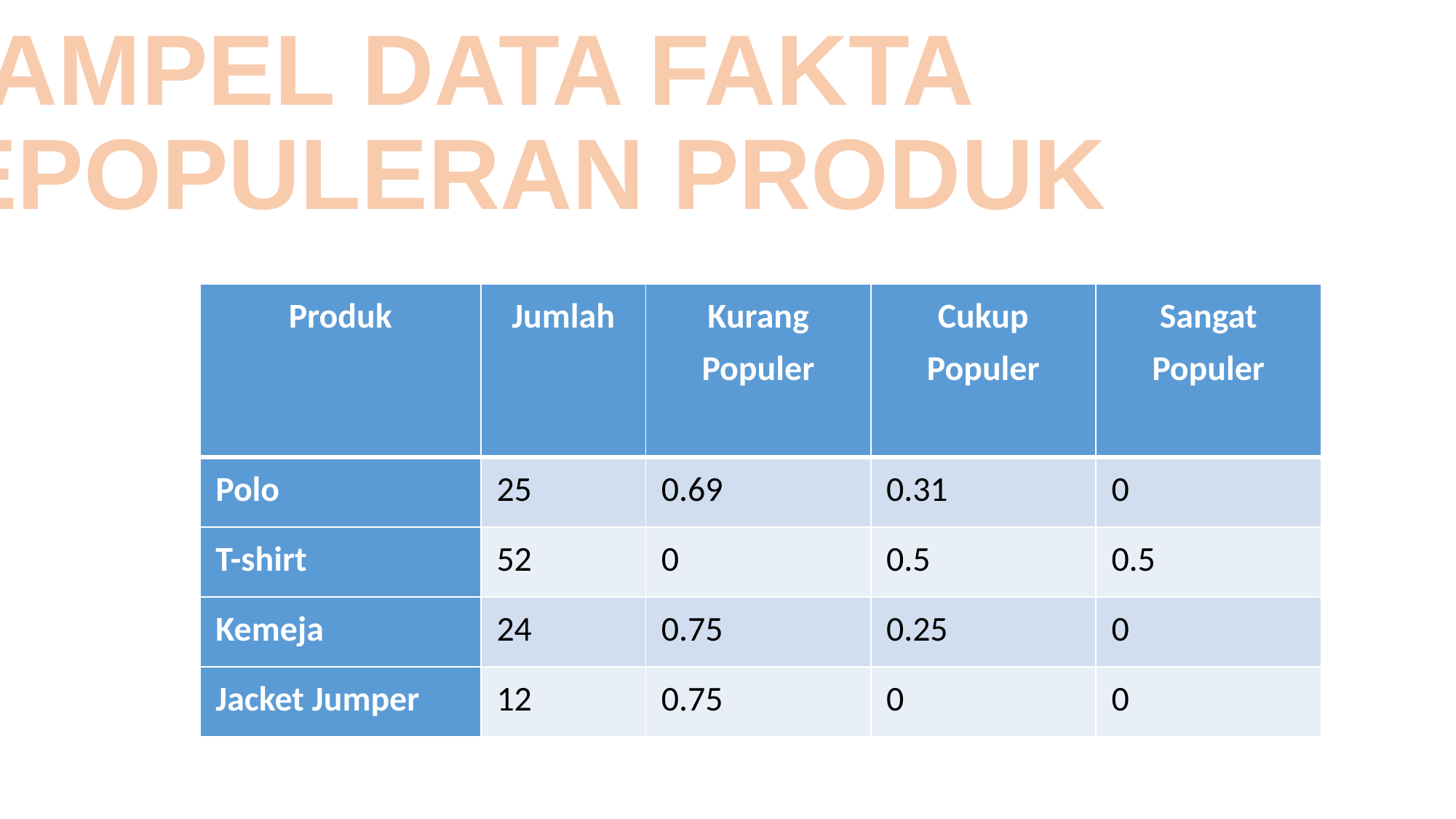

SAMPEL DATA FAKTA

Soling Problem
KEPOPULERAN PRODUK
| Produk | Jumlah | Kurang Populer | Cukup Populer | Sangat Populer |
| --- | --- | --- | --- | --- |
| Polo | 25 | 0.69 | 0.31 | 0 |
| T-shirt | 52 | 0 | 0.5 | 0.5 |
| Kemeja | 24 | 0.75 | 0.25 | 0 |
| Jacket Jumper | 12 | 0.75 | 0 | 0 |